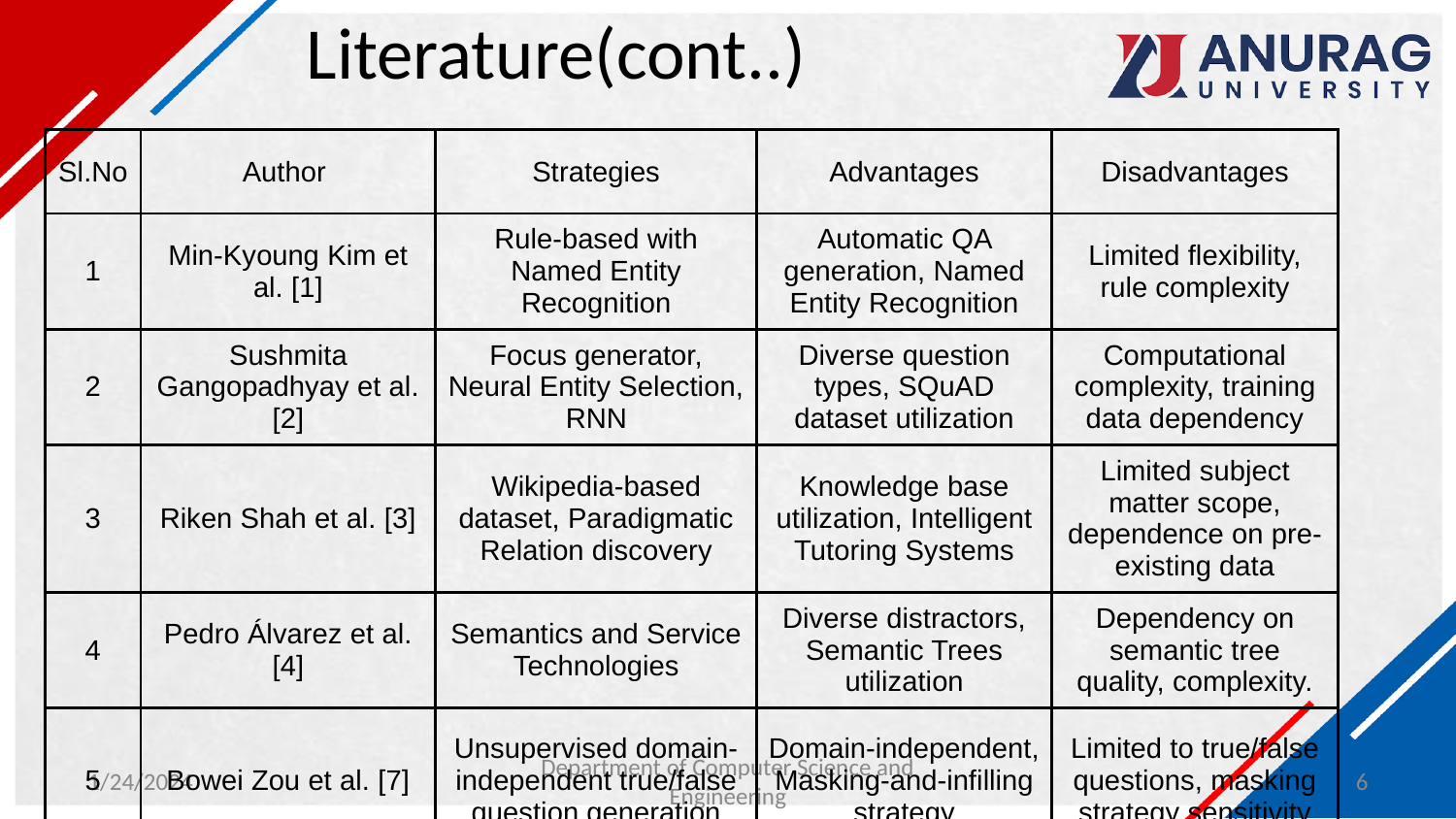

# Literature(cont..)
| Sl.No | Author | Strategies | Advantages | Disadvantages |
| --- | --- | --- | --- | --- |
| 1 | Min-Kyoung Kim et al. [1] | Rule-based with Named Entity Recognition | Automatic QA generation, Named Entity Recognition | Limited flexibility, rule complexity |
| 2 | Sushmita Gangopadhyay et al. [2] | Focus generator, Neural Entity Selection, RNN | Diverse question types, SQuAD dataset utilization | Computational complexity, training data dependency |
| 3 | Riken Shah et al. [3] | Wikipedia-based dataset, Paradigmatic Relation discovery | Knowledge base utilization, Intelligent Tutoring Systems | Limited subject matter scope, dependence on pre-existing data |
| 4 | Pedro Álvarez et al. [4] | Semantics and Service Technologies | Diverse distractors, Semantic Trees utilization | Dependency on semantic tree quality, complexity. |
| 5 | Bowei Zou et al. [7] | Unsupervised domain-independent true/false question generation | Domain-independent, Masking-and-infilling strategy | Limited to true/false questions, masking strategy sensitivity |

1/24/2024
Department of Computer Science and Engineering
6